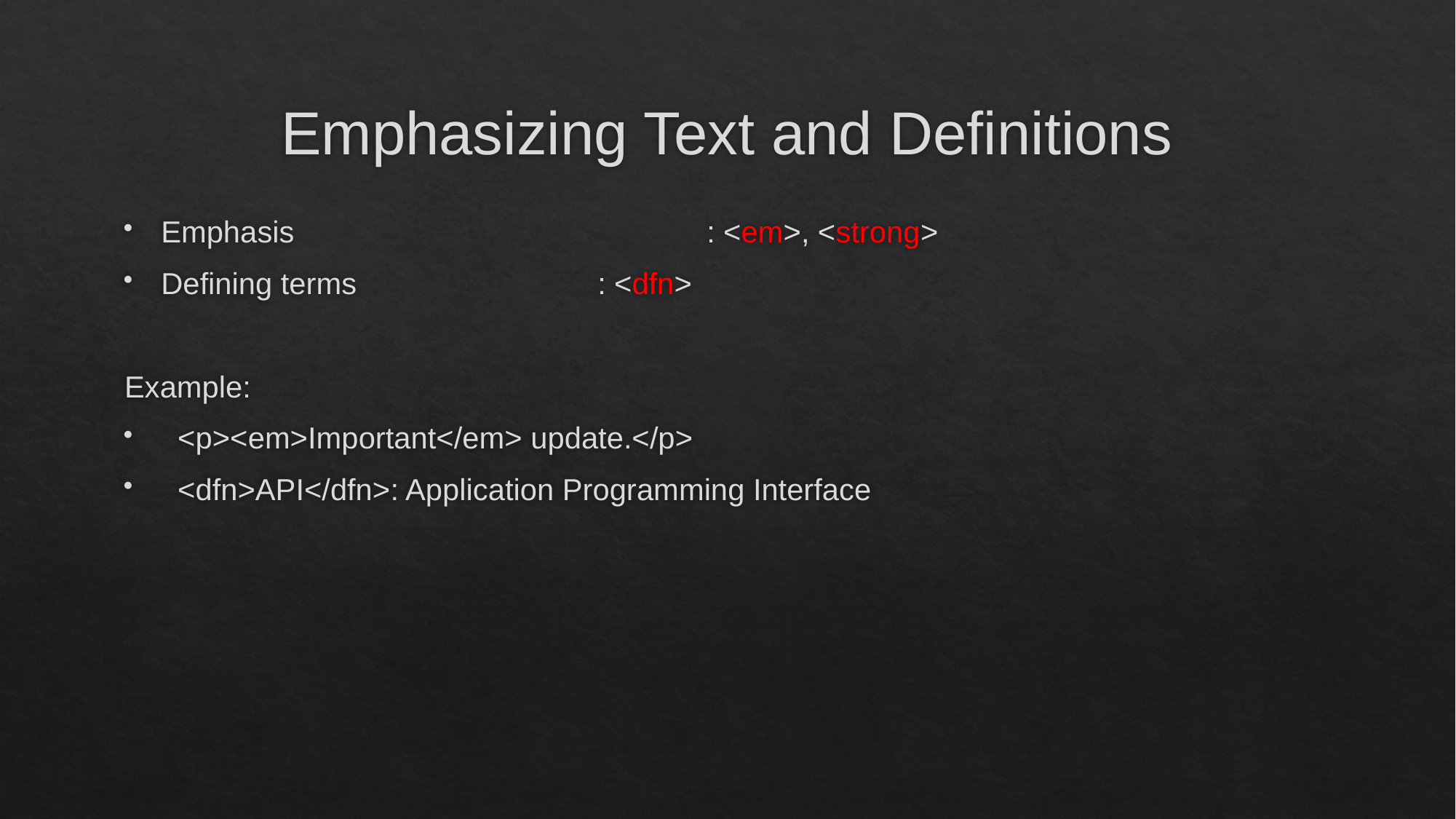

# Emphasizing Text and Definitions
Emphasis				: <em>, <strong>
Defining terms			: <dfn>

Example:
  <p><em>Important</em> update.</p>
  <dfn>API</dfn>: Application Programming Interface